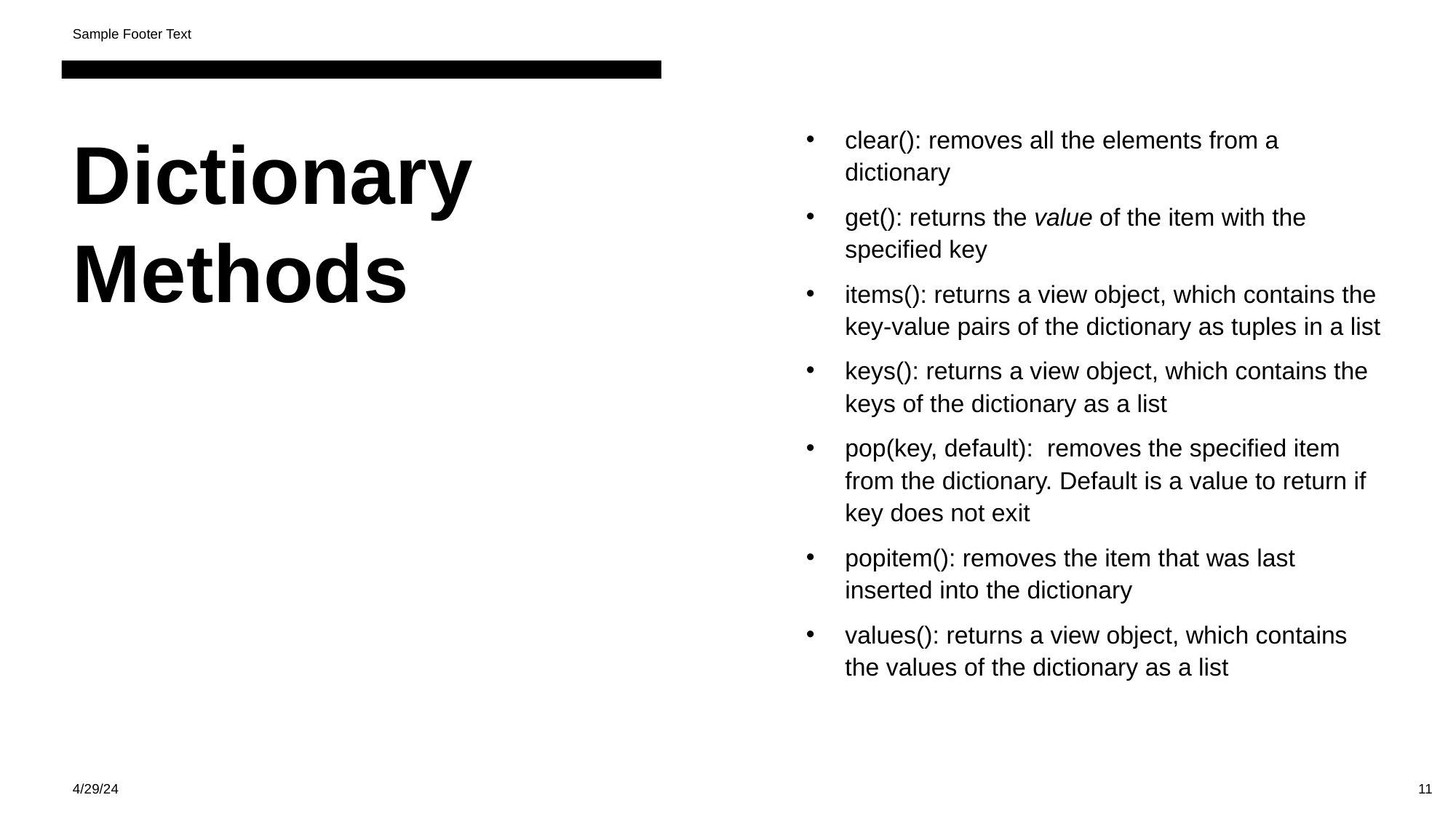

Sample Footer Text
clear(): removes all the elements from a dictionary
get(): returns the value of the item with the specified key
items(): returns a view object, which contains the key-value pairs of the dictionary as tuples in a list
keys(): returns a view object, which contains the keys of the dictionary as a list
pop(key, default):  removes the specified item from the dictionary. Default is a value to return if key does not exit
popitem(): removes the item that was last inserted into the dictionary
values(): returns a view object, which contains the values of the dictionary as a list
# Dictionary Methods
4/29/24
11